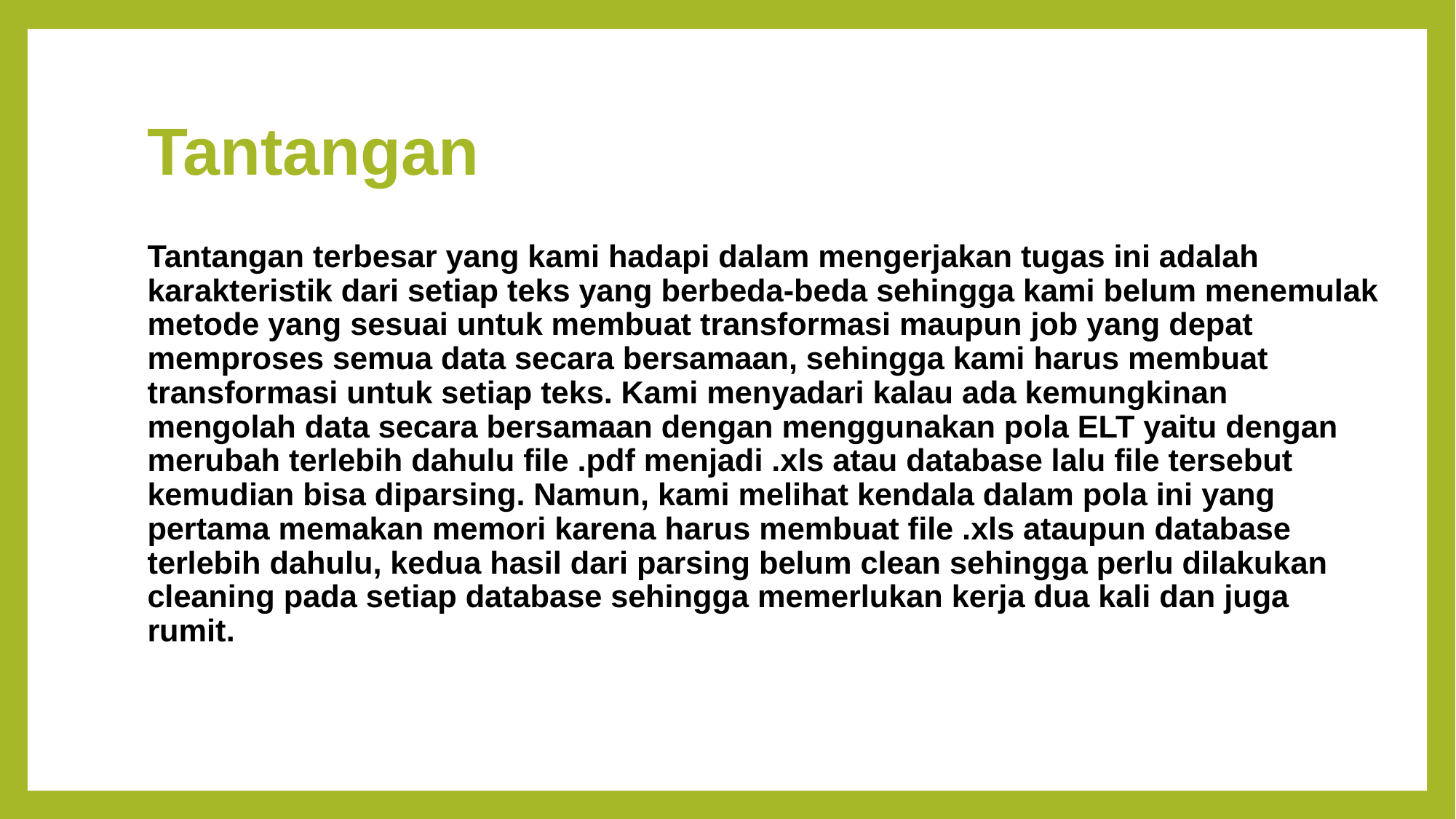

# Tantangan
Tantangan terbesar yang kami hadapi dalam mengerjakan tugas ini adalah karakteristik dari setiap teks yang berbeda-beda sehingga kami belum menemulak metode yang sesuai untuk membuat transformasi maupun job yang depat memproses semua data secara bersamaan, sehingga kami harus membuat transformasi untuk setiap teks. Kami menyadari kalau ada kemungkinan mengolah data secara bersamaan dengan menggunakan pola ELT yaitu dengan merubah terlebih dahulu file .pdf menjadi .xls atau database lalu file tersebut kemudian bisa diparsing. Namun, kami melihat kendala dalam pola ini yang pertama memakan memori karena harus membuat file .xls ataupun database terlebih dahulu, kedua hasil dari parsing belum clean sehingga perlu dilakukan cleaning pada setiap database sehingga memerlukan kerja dua kali dan juga rumit.